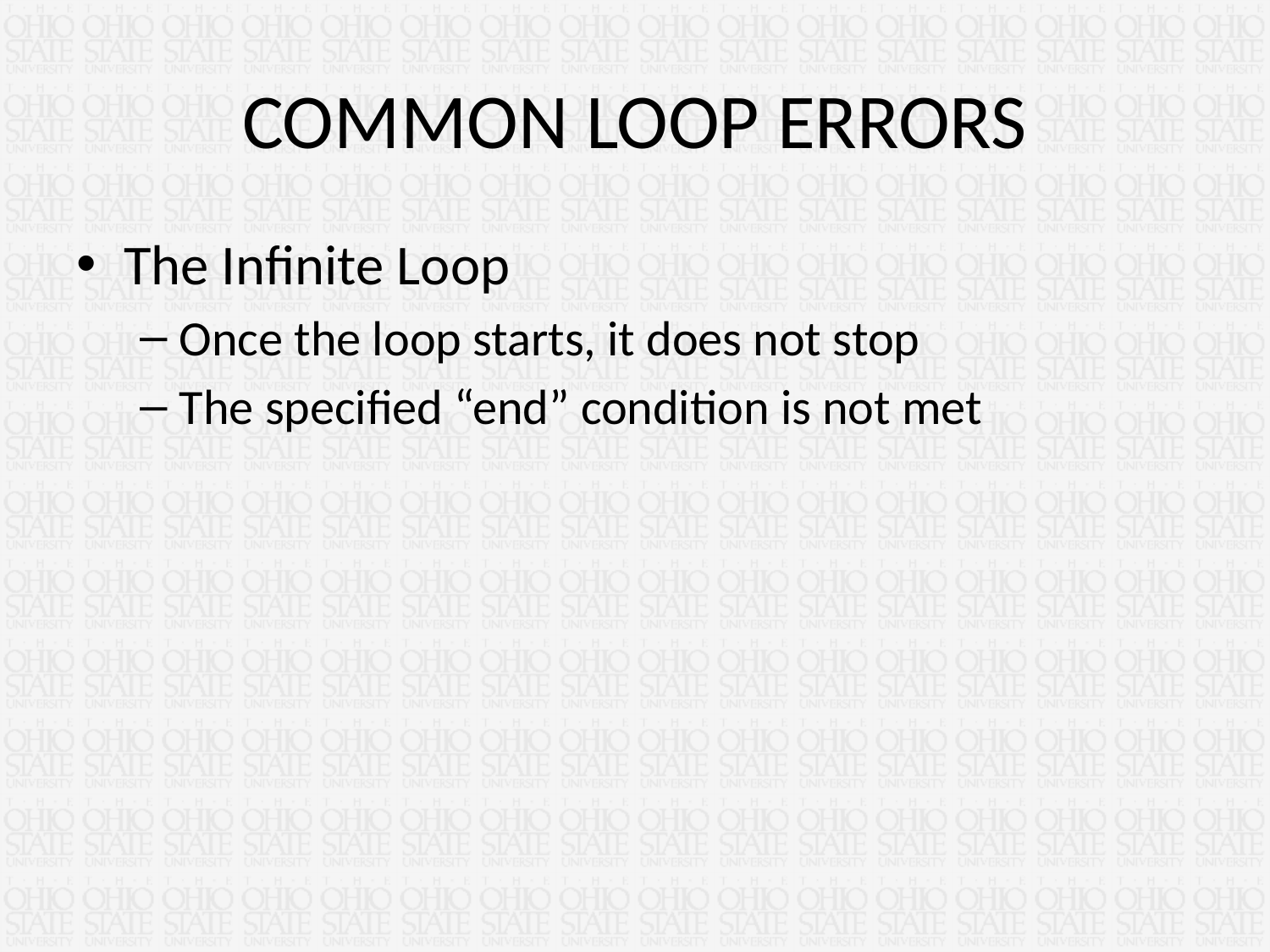

# COMMON LOOP ERRORS
The Infinite Loop
Once the loop starts, it does not stop
The specified “end” condition is not met